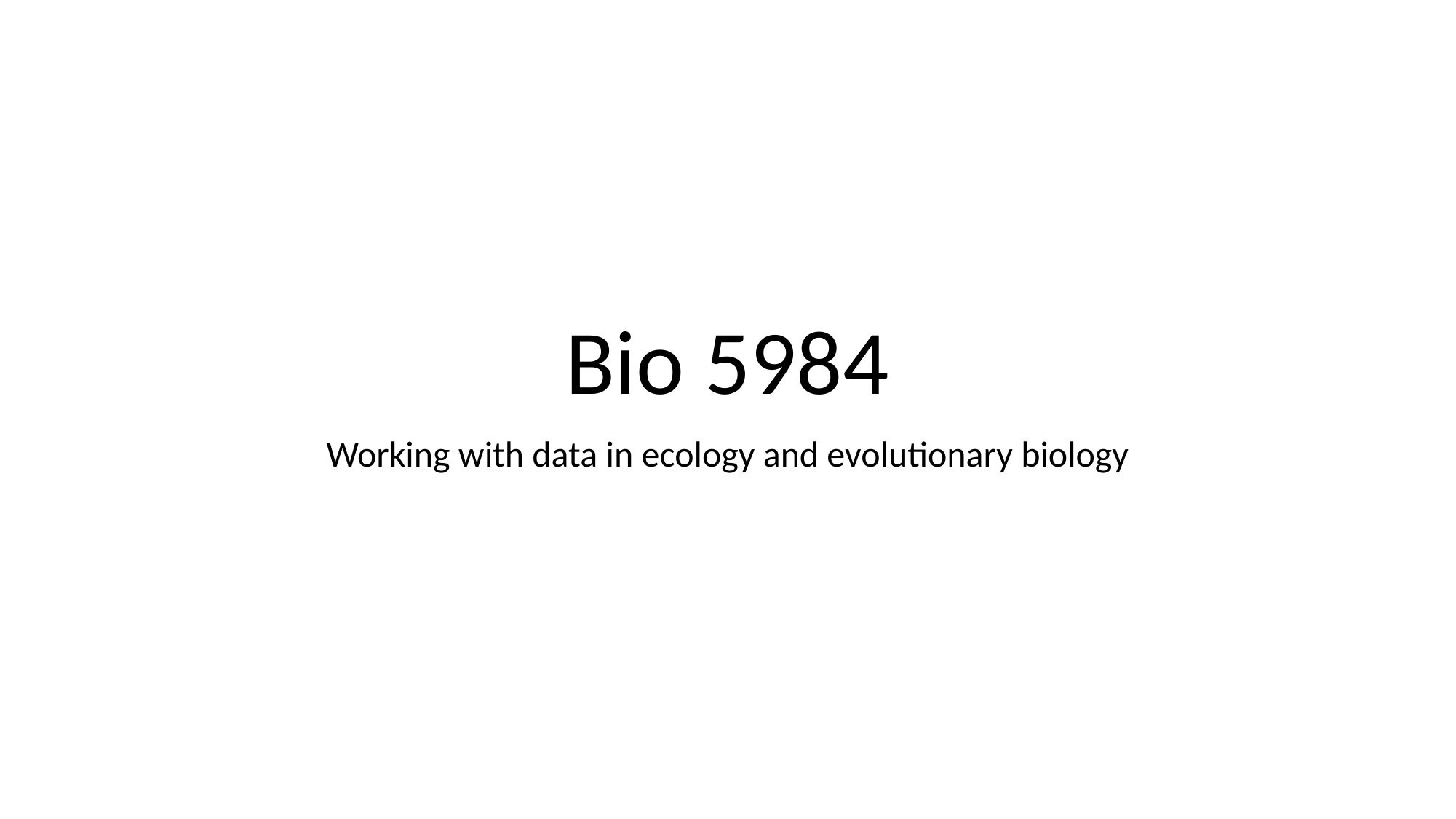

# Bio 5984
Working with data in ecology and evolutionary biology